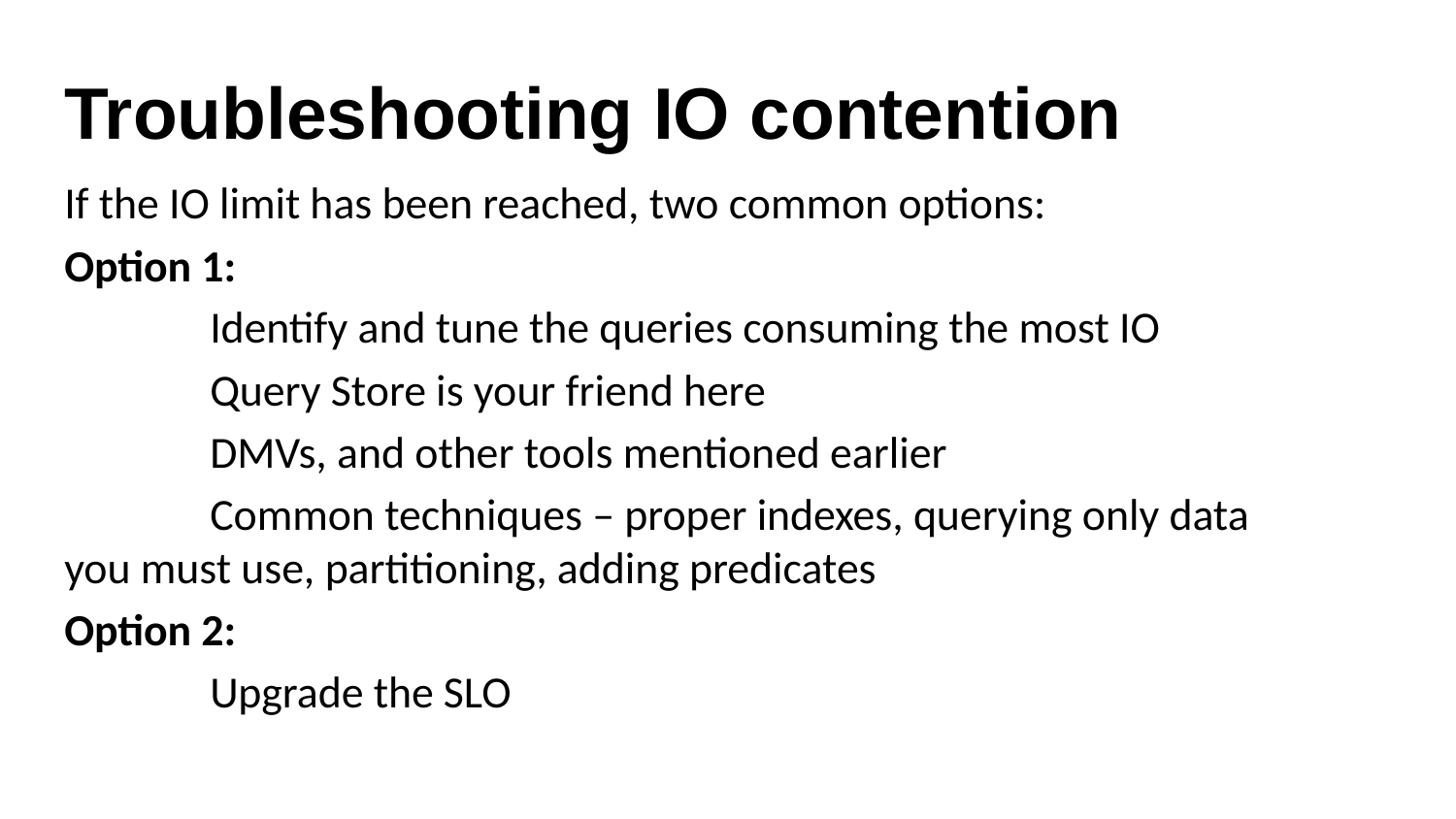

# Troubleshooting IO contention
If the IO limit has been reached, two common options:
Option 1:
	Identify and tune the queries consuming the most IO
	Query Store is your friend here
	DMVs, and other tools mentioned earlier
	Common techniques – proper indexes, querying only data 	you must use, partitioning, adding predicates
Option 2:
	Upgrade the SLO